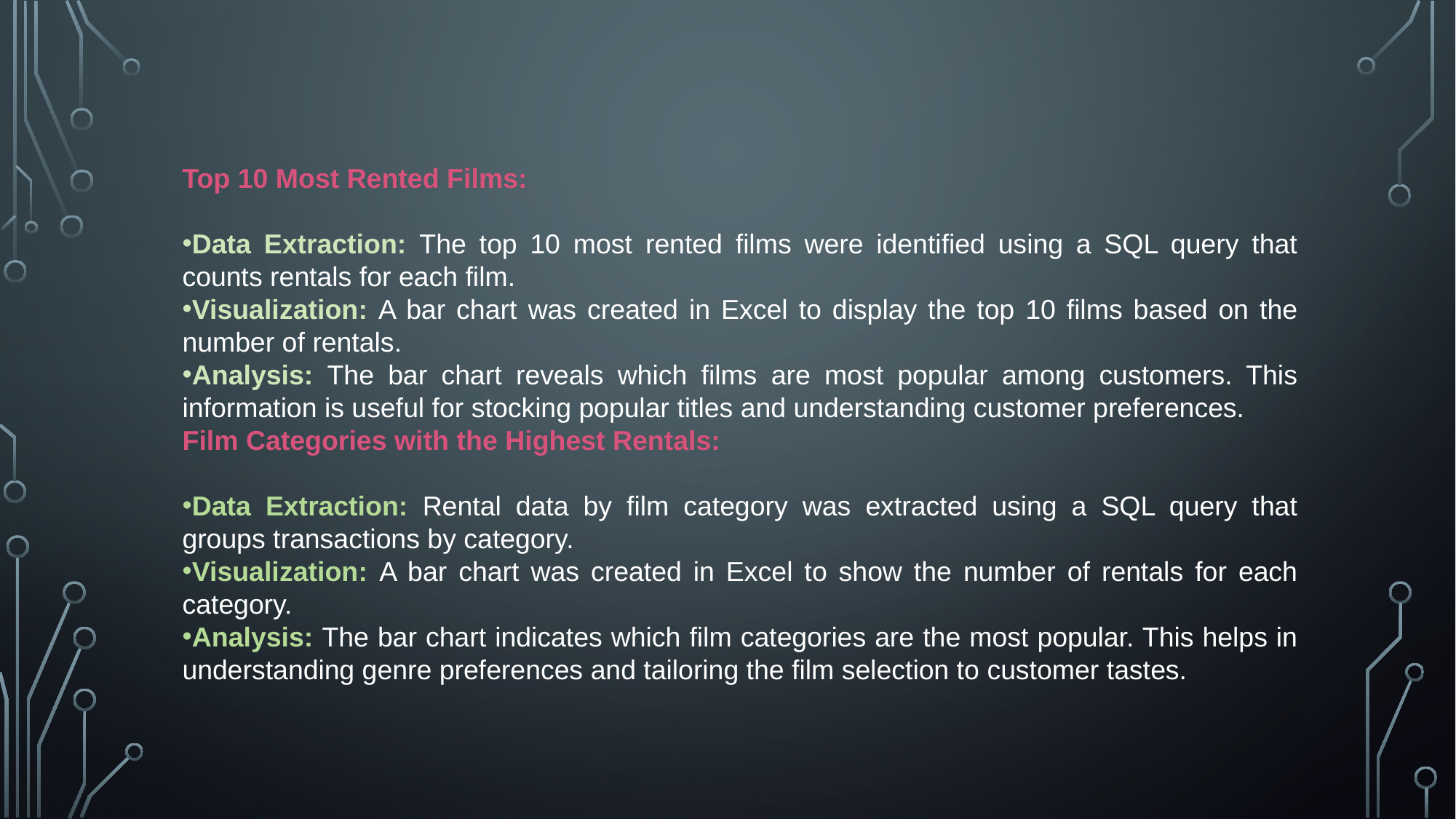

Top 10 Most Rented Films:

Data Extraction: The top 10 most rented films were identified using a SQL query that counts rentals for each film.
Visualization: A bar chart was created in Excel to display the top 10 films based on the number of rentals.
Analysis: The bar chart reveals which films are most popular among customers. This information is useful for stocking popular titles and understanding customer preferences.
Film Categories with the Highest Rentals:

Data Extraction: Rental data by film category was extracted using a SQL query that groups transactions by category.
Visualization: A bar chart was created in Excel to show the number of rentals for each category.
Analysis: The bar chart indicates which film categories are the most popular. This helps in understanding genre preferences and tailoring the film selection to customer tastes.